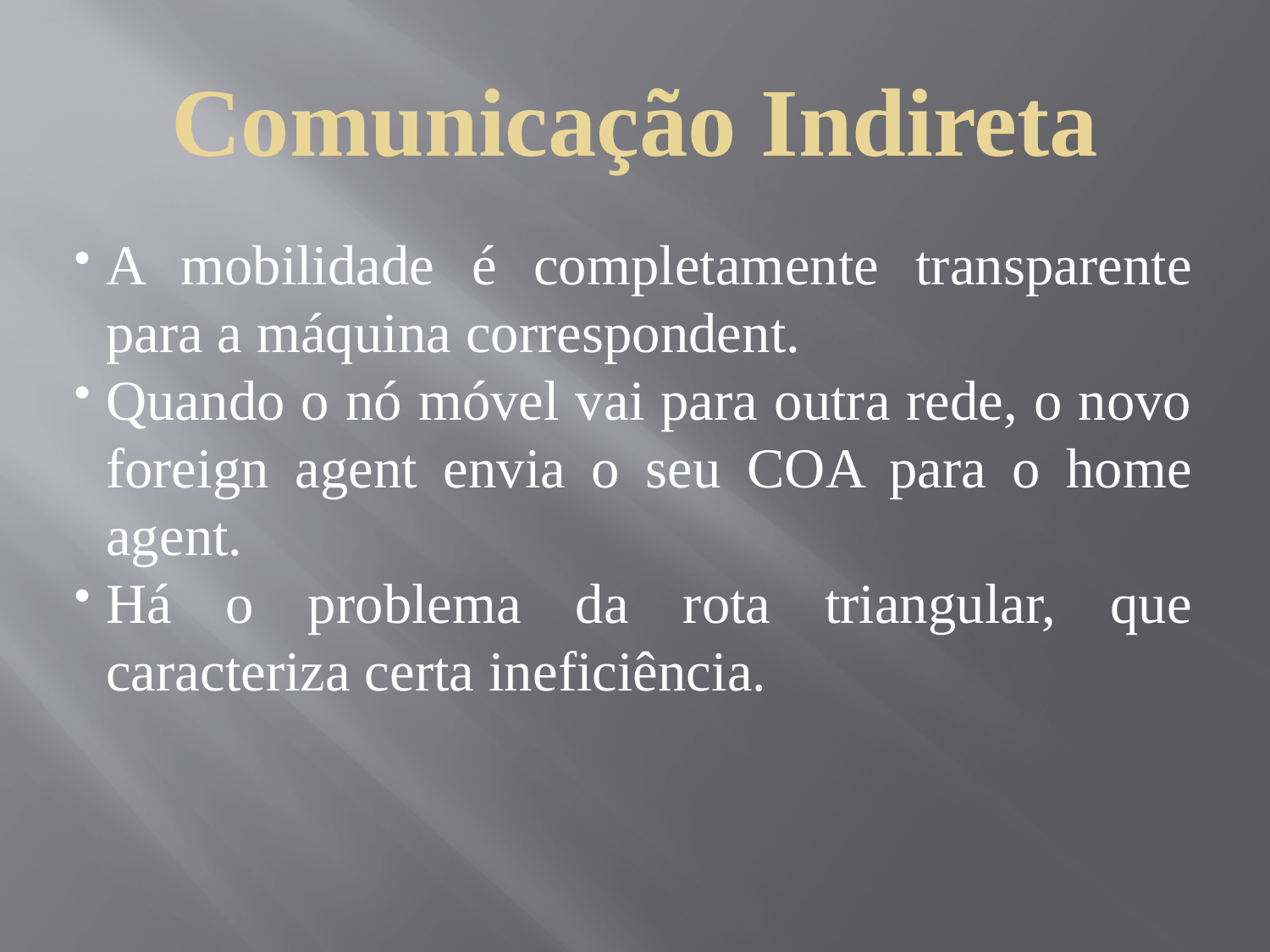

Comunicação Indireta
A mobilidade é completamente transparente para a máquina correspondent.
Quando o nó móvel vai para outra rede, o novo foreign agent envia o seu COA para o home agent.
Há o problema da rota triangular, que caracteriza certa ineficiência.